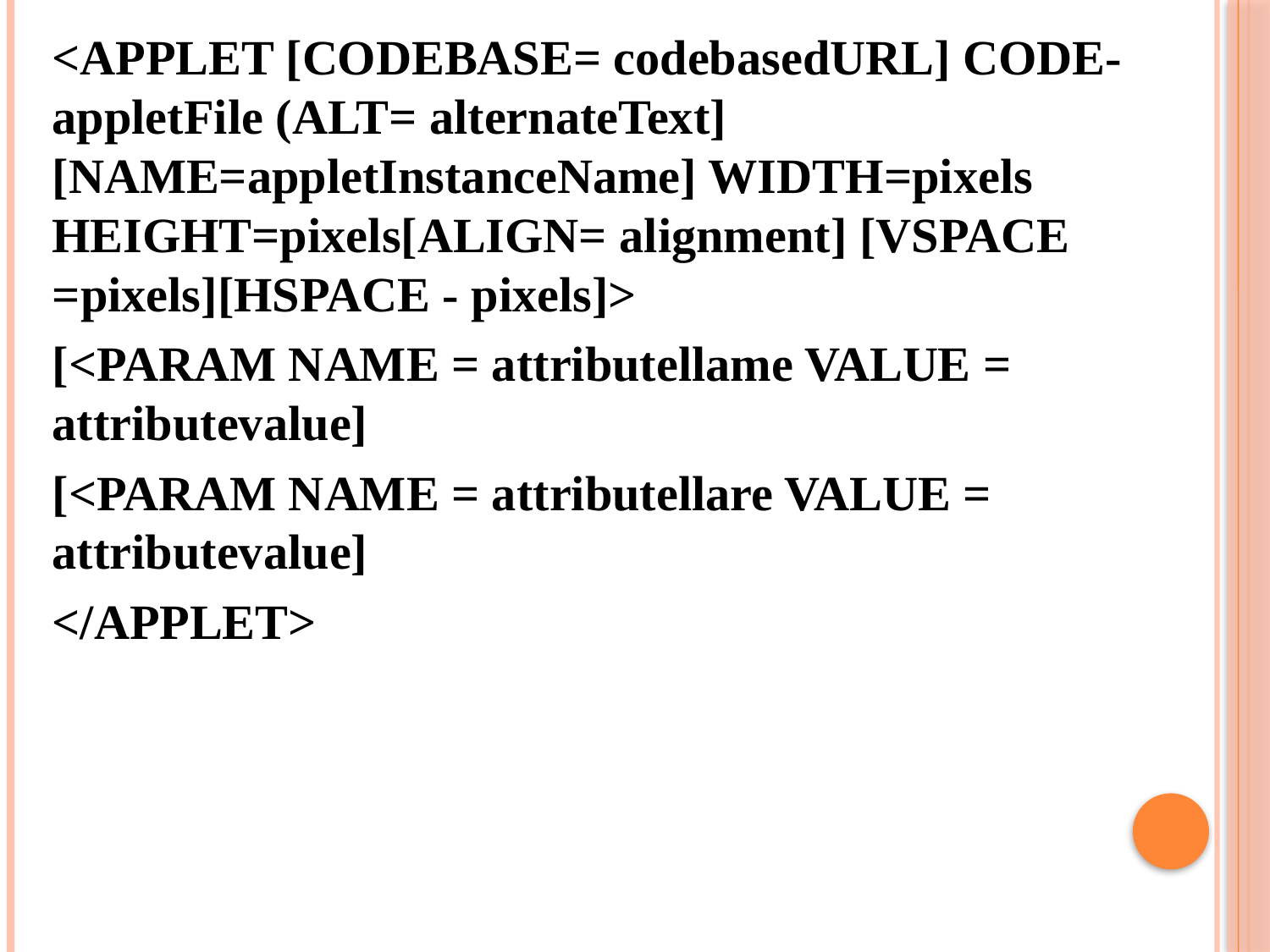

<APPLET [CODEBASE= codebasedURL] CODE- appletFile (ALT= alternateText] [NAME=appletInstanceName] WIDTH=pixels HEIGHT=pixels[ALIGN= alignment] [VSPACE =pixels][HSPACE - pixels]>
[<PARAM NAME = attributellame VALUE = attributevalue]
[<PARAM NAME = attributellare VALUE = attributevalue]
</APPLET>